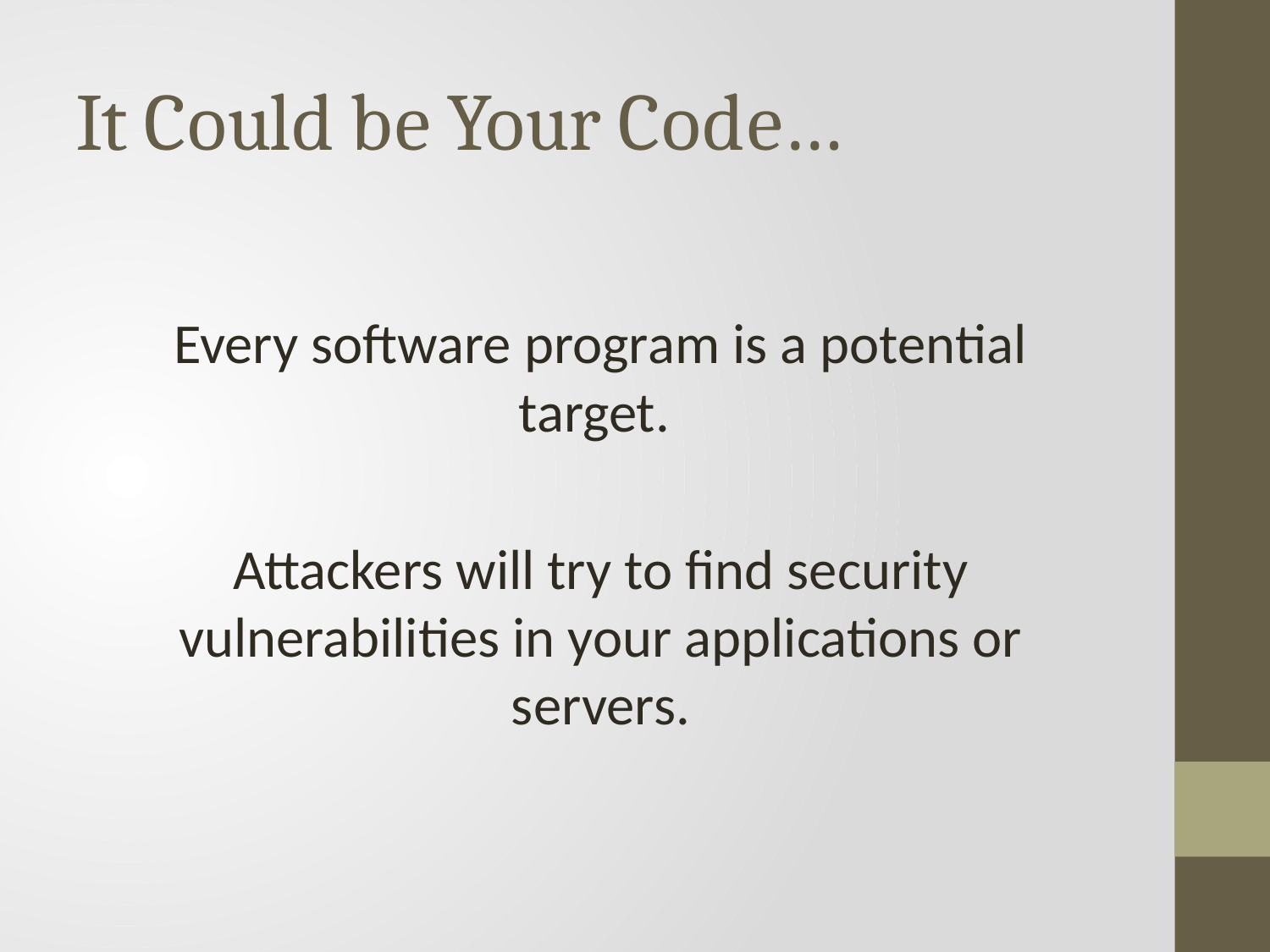

# It Could be Your Code…

Every software program is a potential target.

Attackers will try to find security vulnerabilities in your applications or servers.